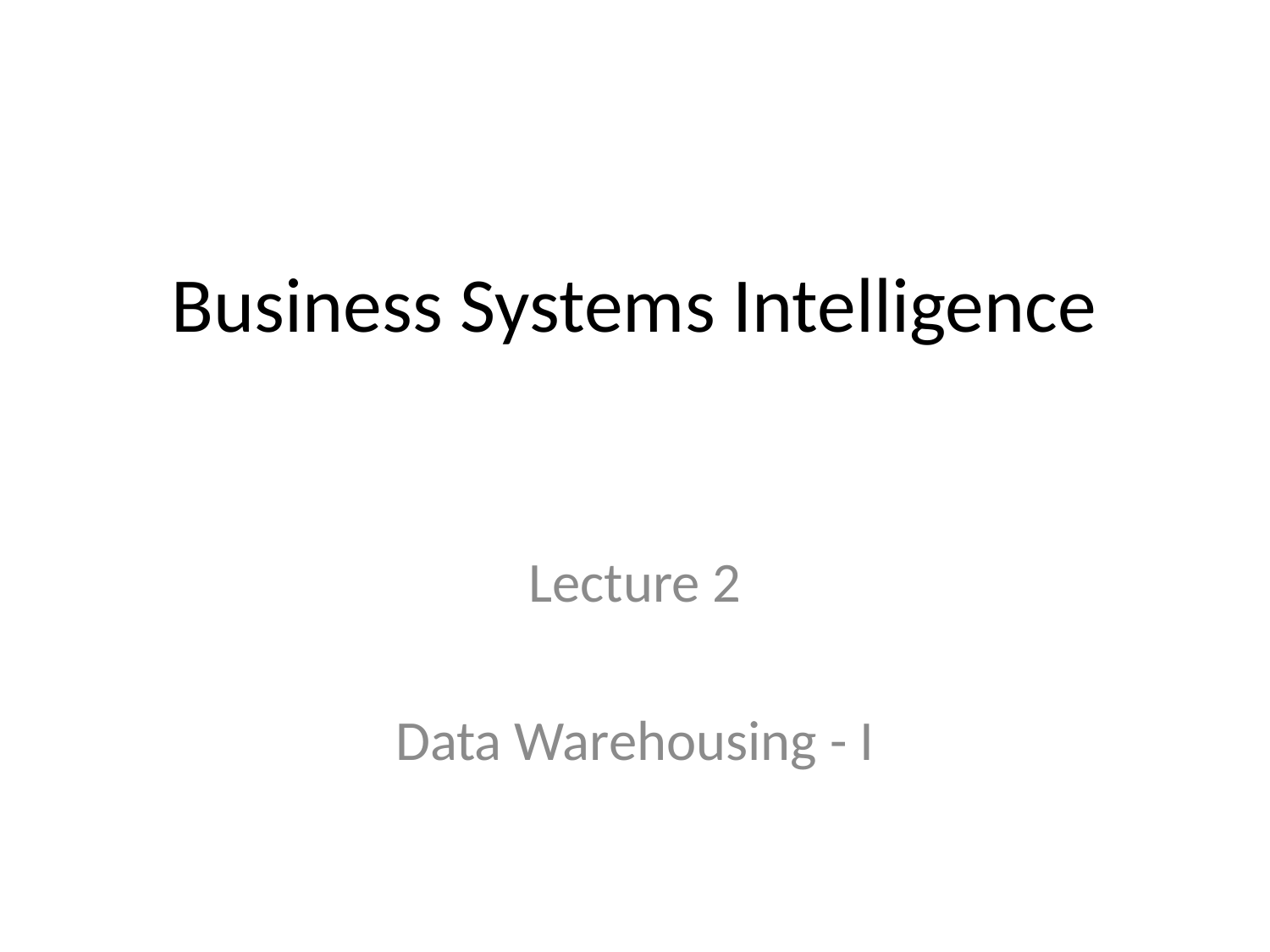

# Business Systems Intelligence
Lecture 2

Data Warehousing - I